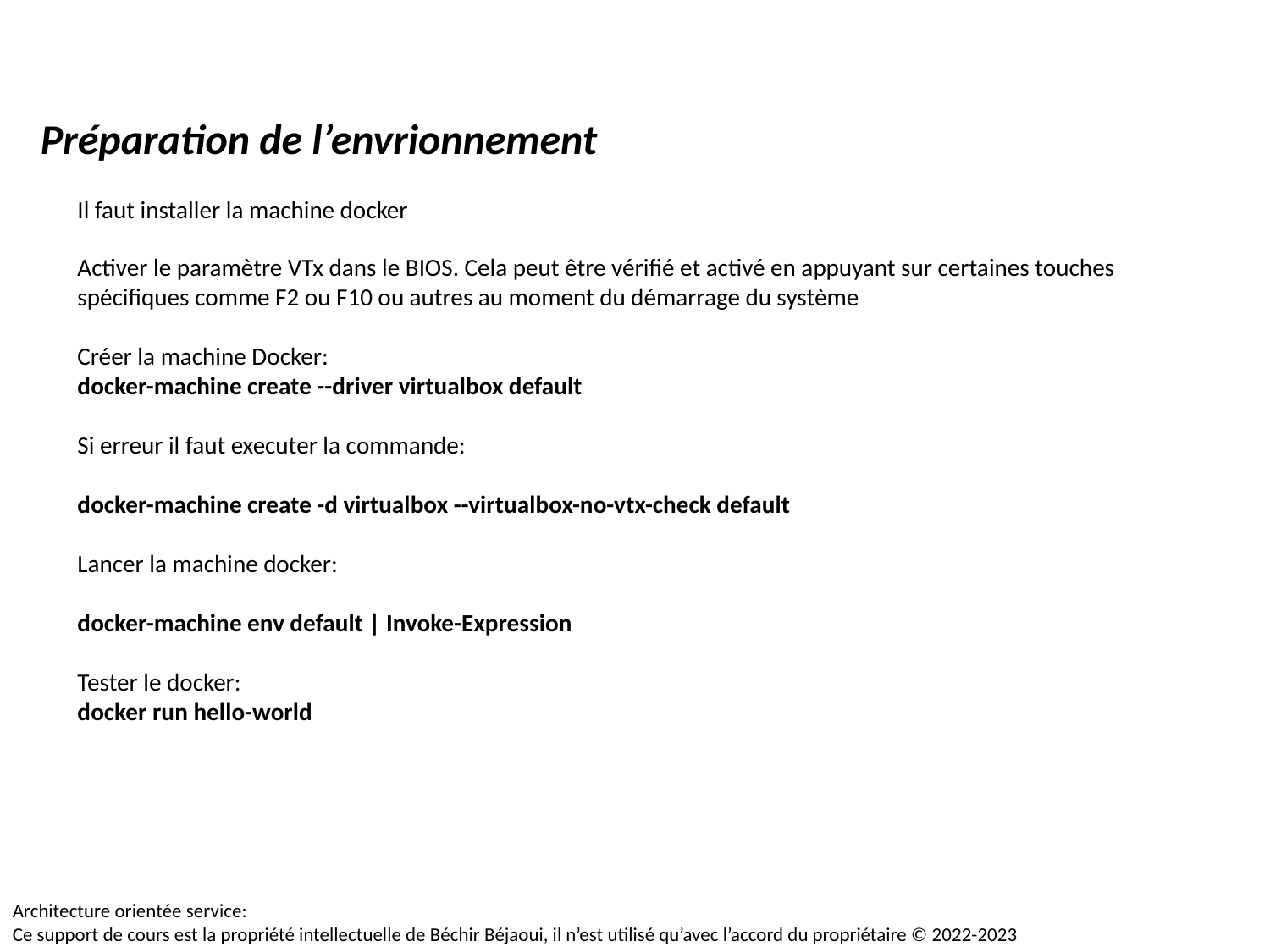

Préparation de l’envrionnement
Il faut installer la machine docker
Activer le paramètre VTx dans le BIOS. Cela peut être vérifié et activé en appuyant sur certaines touches spécifiques comme F2 ou F10 ou autres au moment du démarrage du système

Créer la machine Docker:
docker-machine create --driver virtualbox default

Si erreur il faut executer la commande:

docker-machine create -d virtualbox --virtualbox-no-vtx-check default

Lancer la machine docker:

docker-machine env default | Invoke-Expression

Tester le docker:
docker run hello-world